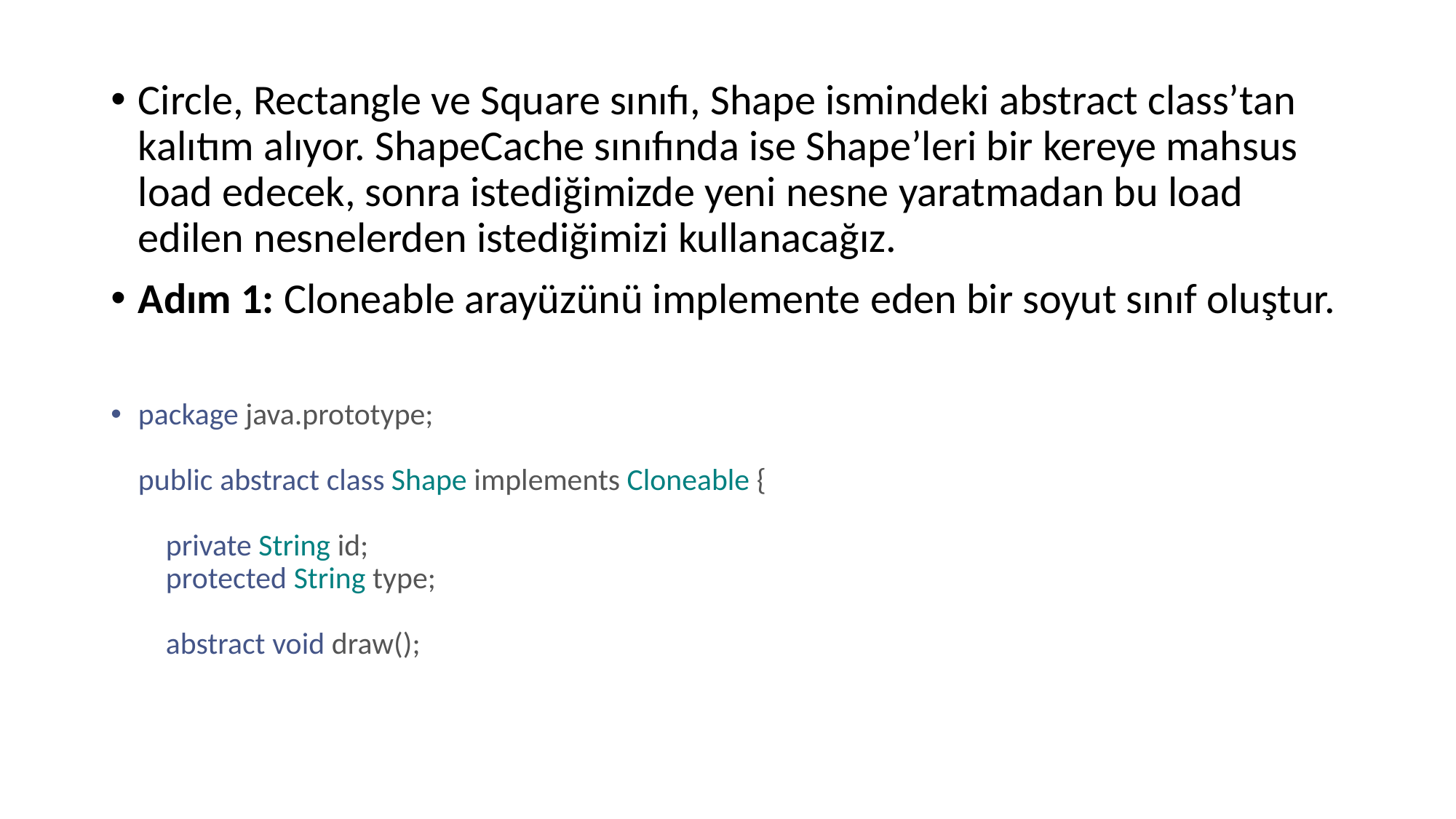

Circle, Rectangle ve Square sınıfı, Shape ismindeki abstract class’tan kalıtım alıyor. ShapeCache sınıfında ise Shape’leri bir kereye mahsus load edecek, sonra istediğimizde yeni nesne yaratmadan bu load edilen nesnelerden istediğimizi kullanacağız.
Adım 1: Cloneable arayüzünü implemente eden bir soyut sınıf oluştur.

package java.prototype;
public abstract class Shape implements Cloneable {
    private String id;
    protected String type;
    abstract void draw();